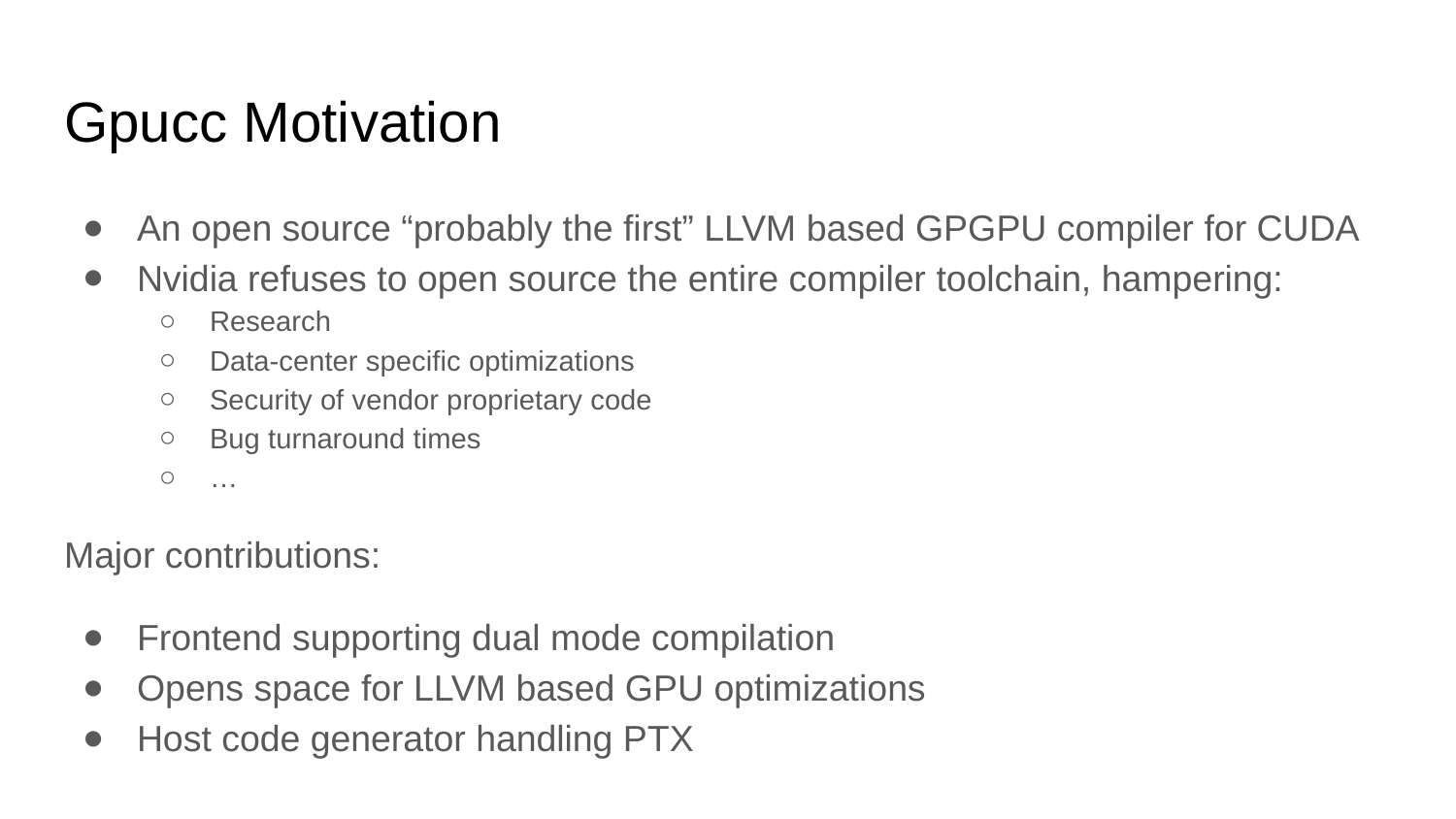

# Gpucc Motivation
An open source “probably the first” LLVM based GPGPU compiler for CUDA
Nvidia refuses to open source the entire compiler toolchain, hampering:
Research
Data-center specific optimizations
Security of vendor proprietary code
Bug turnaround times
…
Major contributions:
Frontend supporting dual mode compilation
Opens space for LLVM based GPU optimizations
Host code generator handling PTX